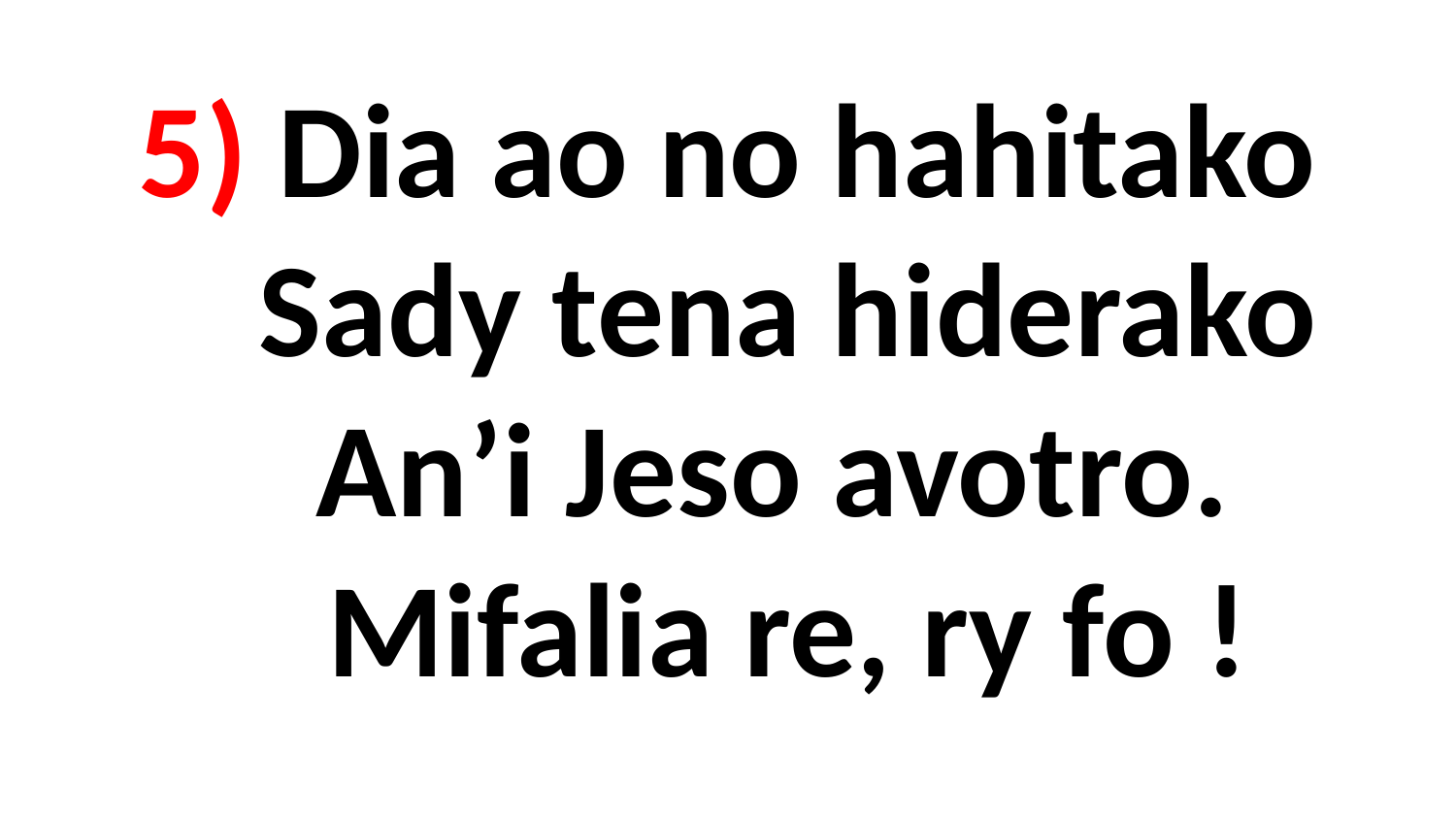

# 5) Dia ao no hahitako Sady tena hiderako An’i Jeso avotro. Mifalia re, ry fo !